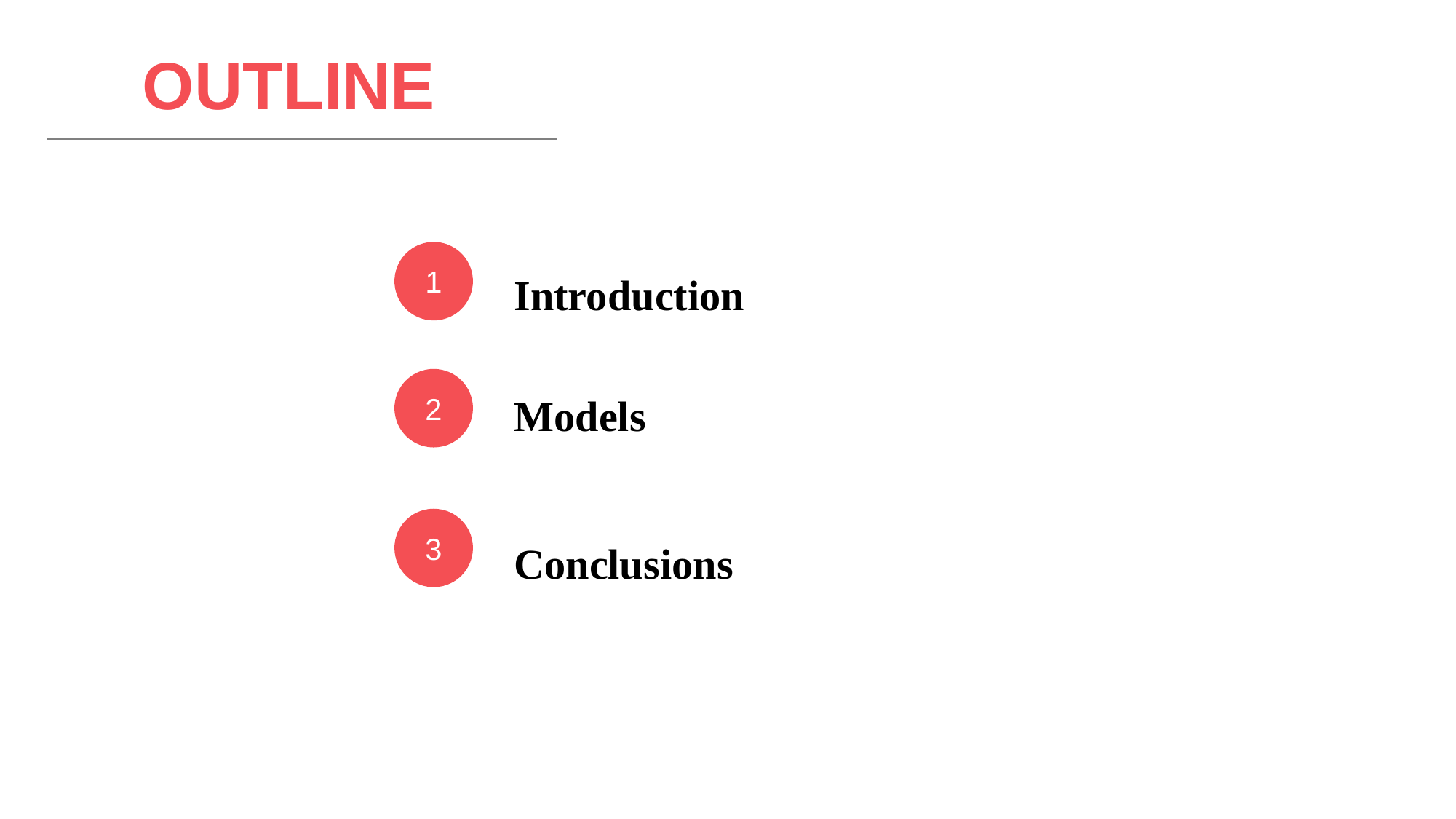

OUTLINE

Introduction
1
Models

2

Conclusions
3